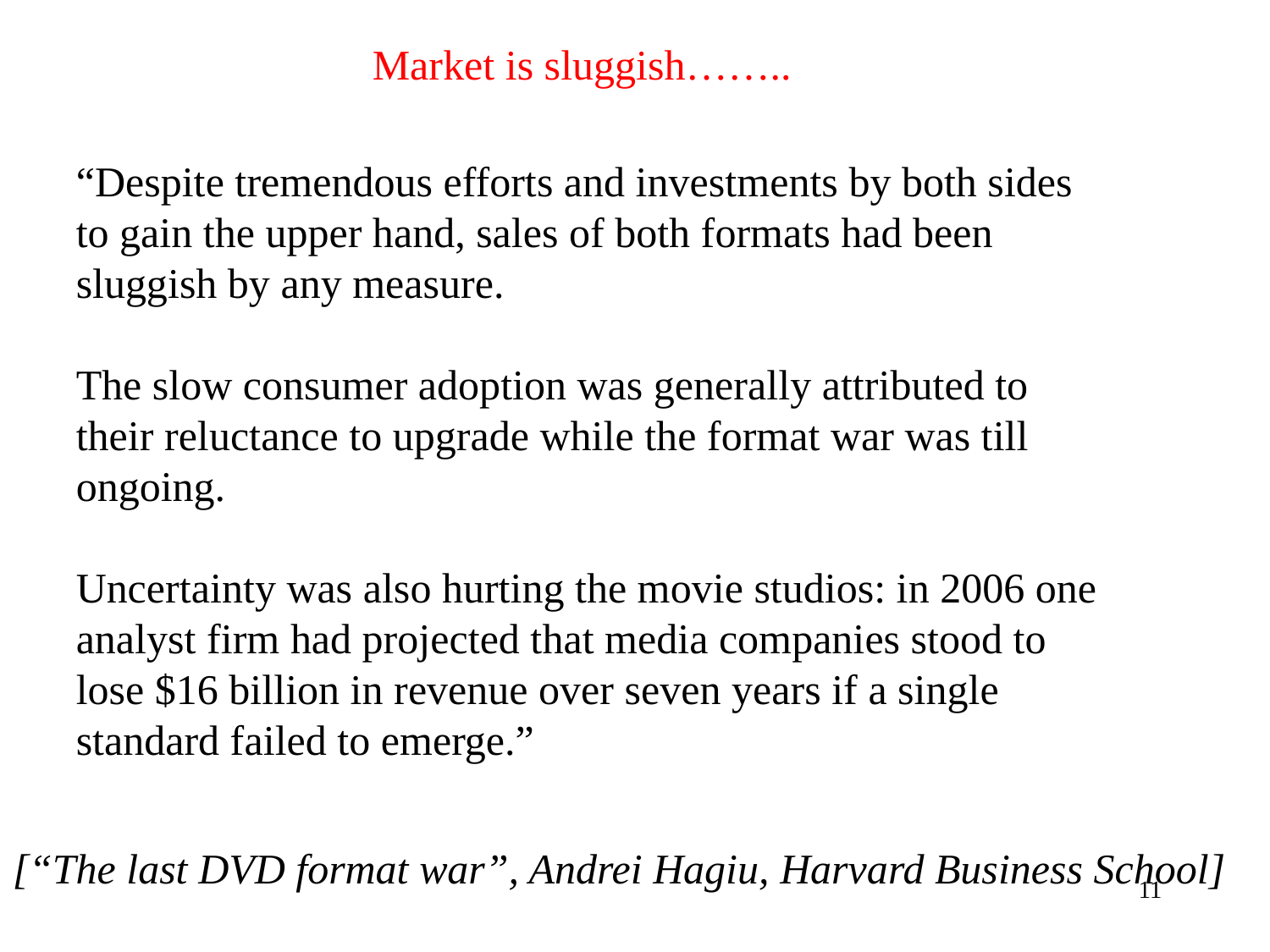

Market is sluggish……..
“Despite tremendous efforts and investments by both sides to gain the upper hand, sales of both formats had been sluggish by any measure.

The slow consumer adoption was generally attributed to their reluctance to upgrade while the format war was till ongoing.

Uncertainty was also hurting the movie studios: in 2006 one analyst firm had projected that media companies stood to lose $16 billion in revenue over seven years if a single standard failed to emerge.”
[“The last DVD format war”, Andrei Hagiu, Harvard Business School]
11